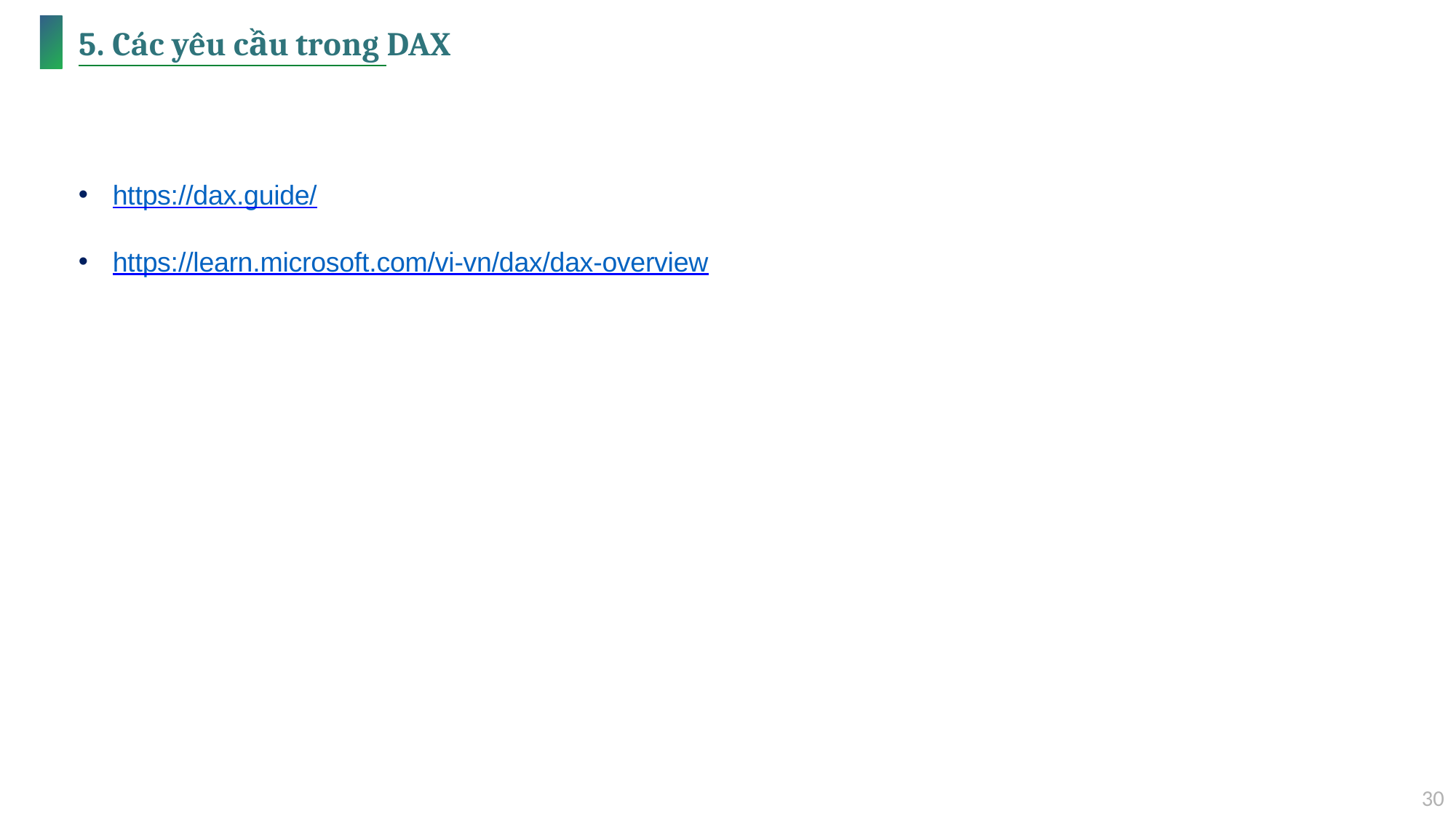

# 5. Các yêu cầu trong DAX
https://dax.guide/

https://learn.microsoft.com/vi-vn/dax/dax-overview
30